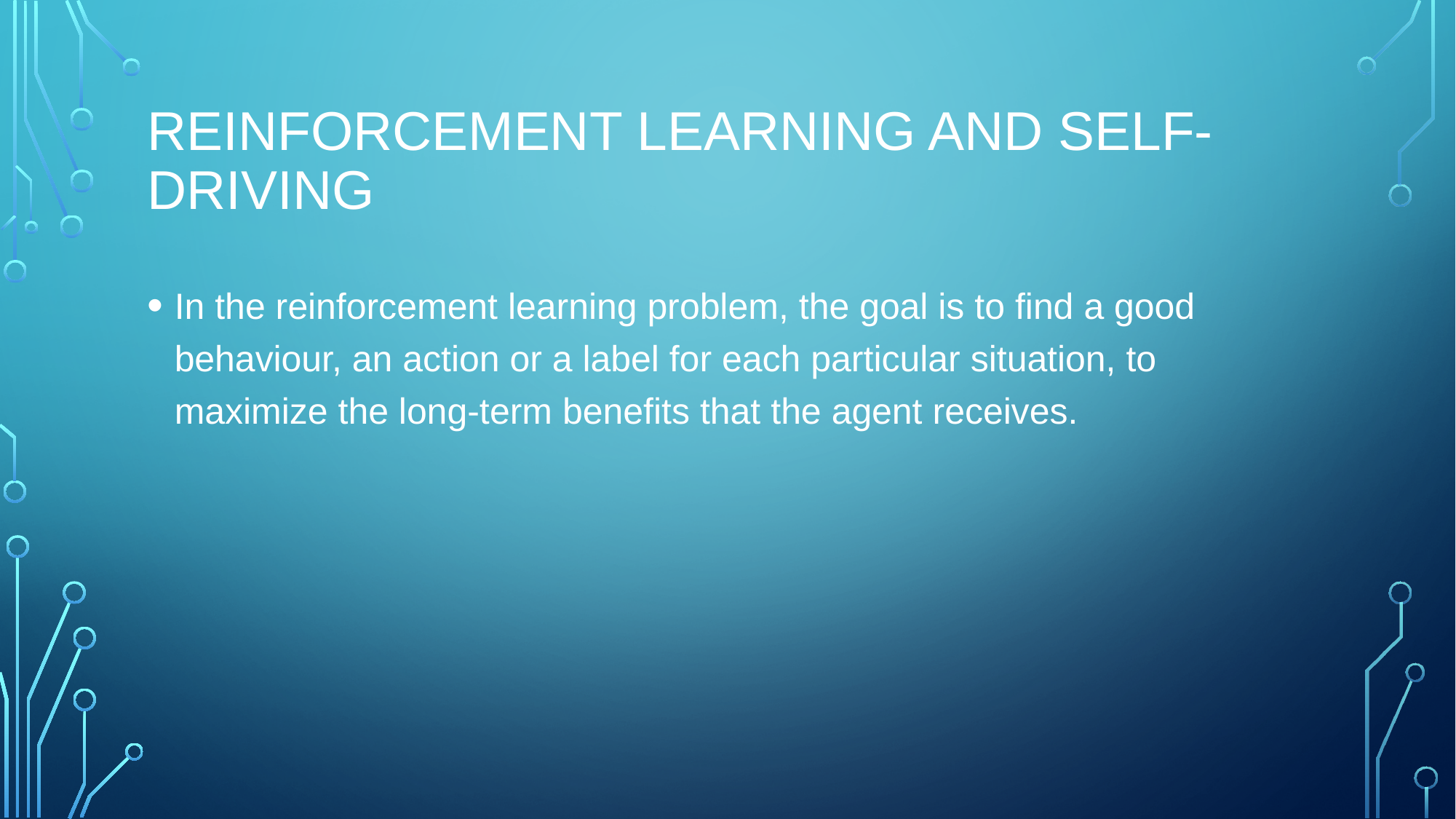

# Reinforcement learning and Self-Driving
In the reinforcement learning problem, the goal is to find a good behaviour, an action or a label for each particular situation, to maximize the long-term benefits that the agent receives.